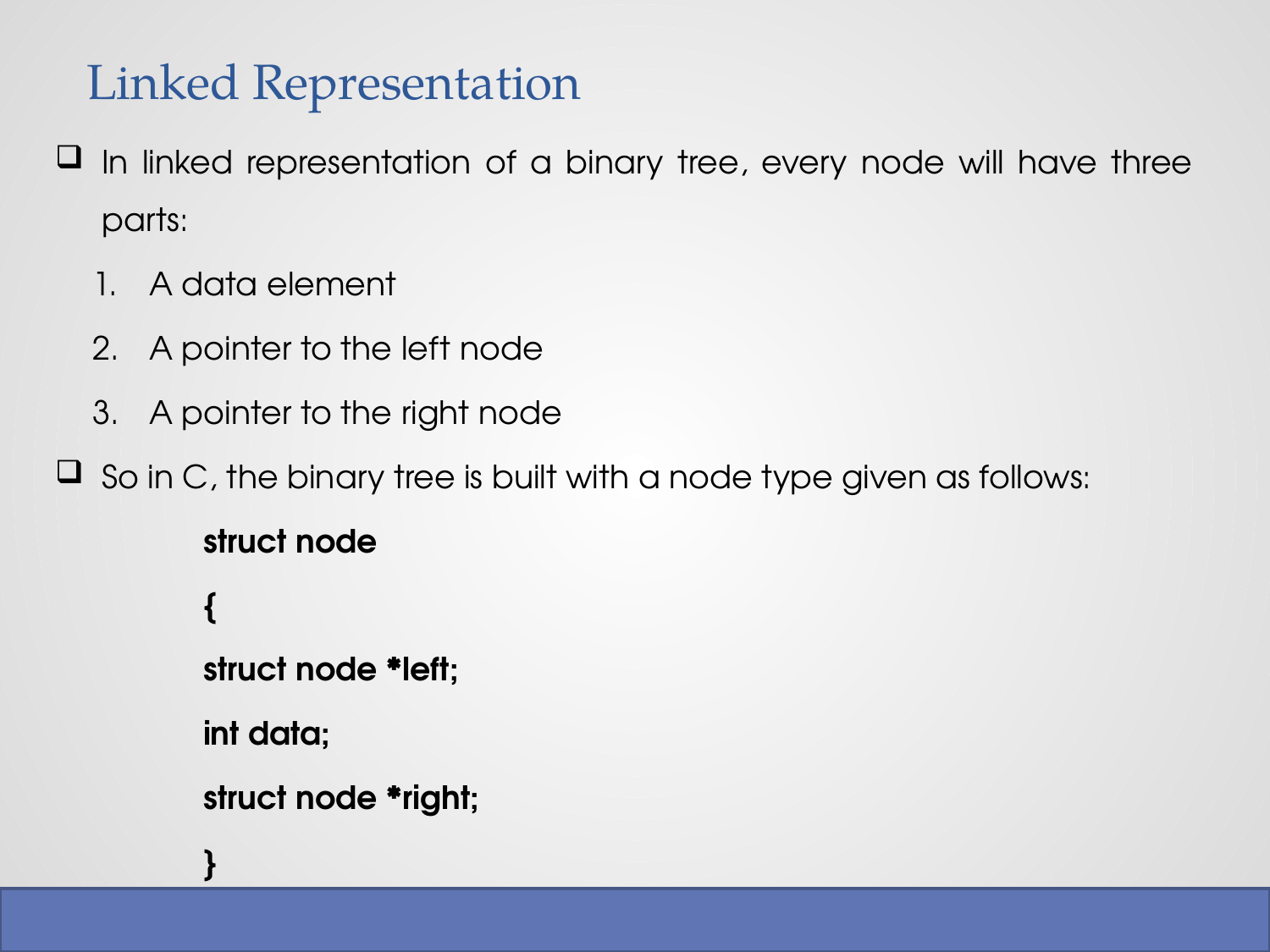

# Linked Representation
In linked representation of a binary tree, every node will have three parts:
A data element
A pointer to the left node
A pointer to the right node
So in C, the binary tree is built with a node type given as follows:
struct node
{
	struct node *left;
	int data;
	struct node *right;
}